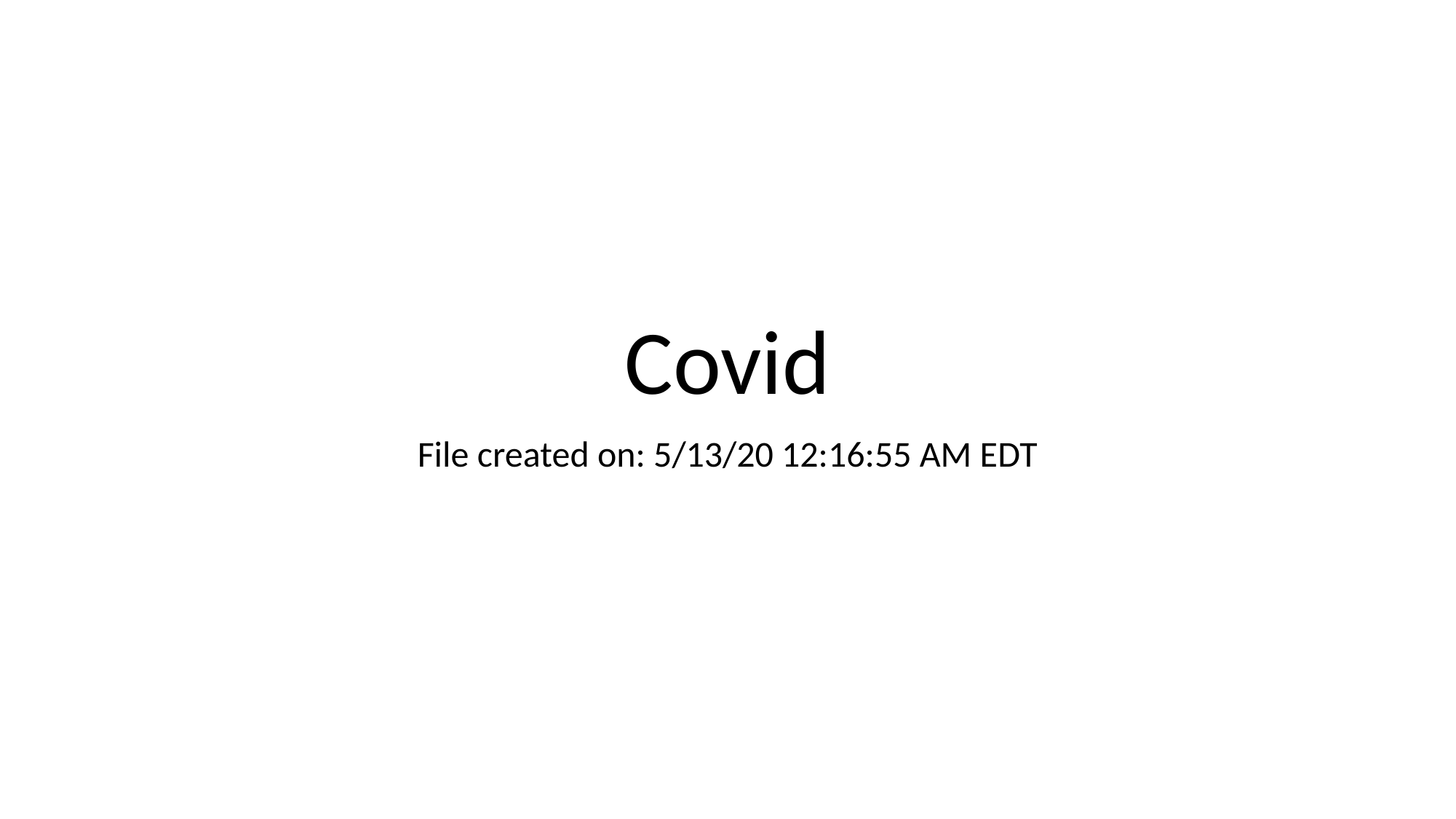

# Covid
File created on: 5/13/20 12:16:55 AM EDT